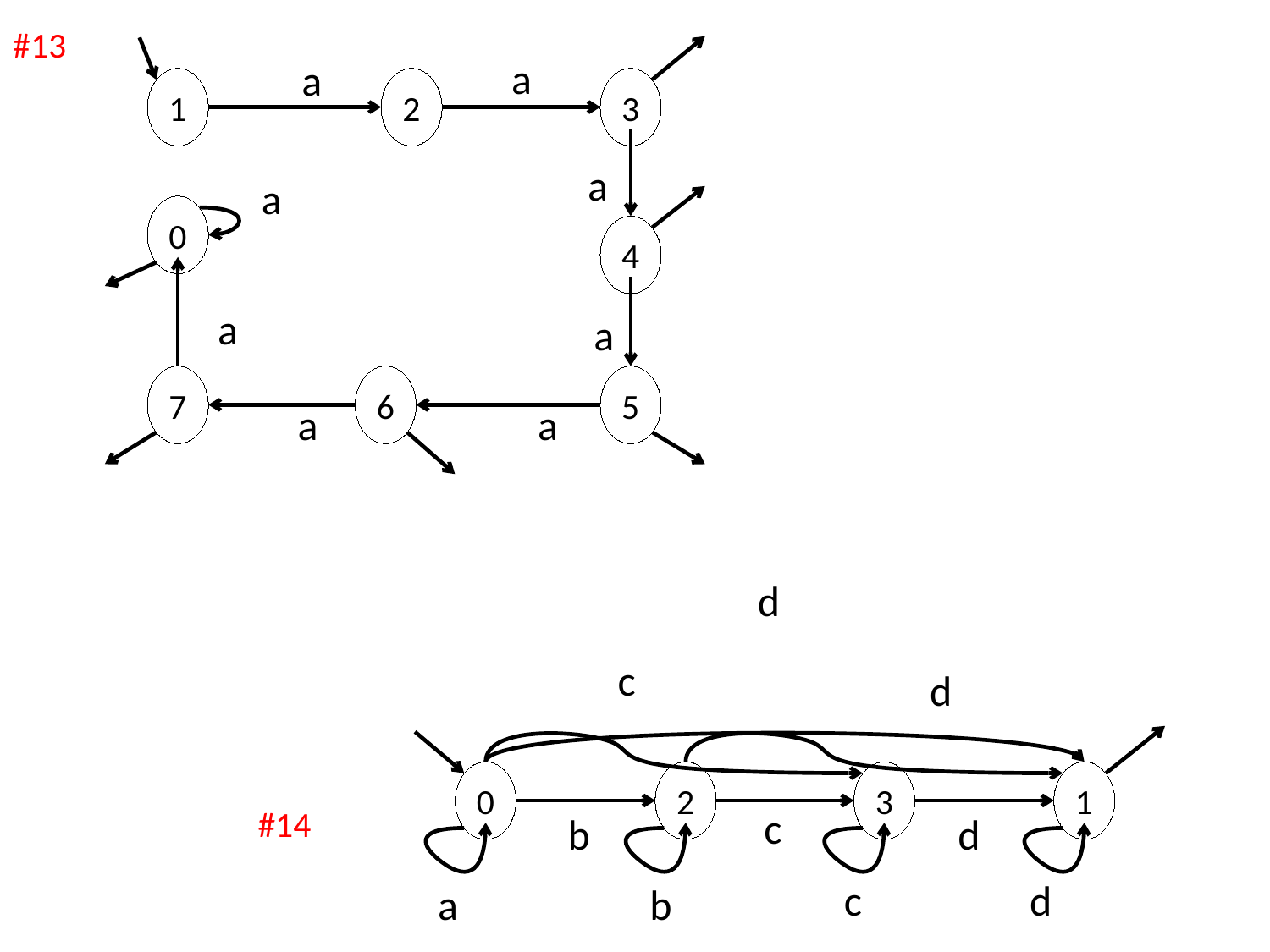

#13
a
a
1
2
3
a
a
0
4
a
a
7
6
5
a
a
d
c
d
0
2
3
1
#14
c
b
d
c
d
a
b